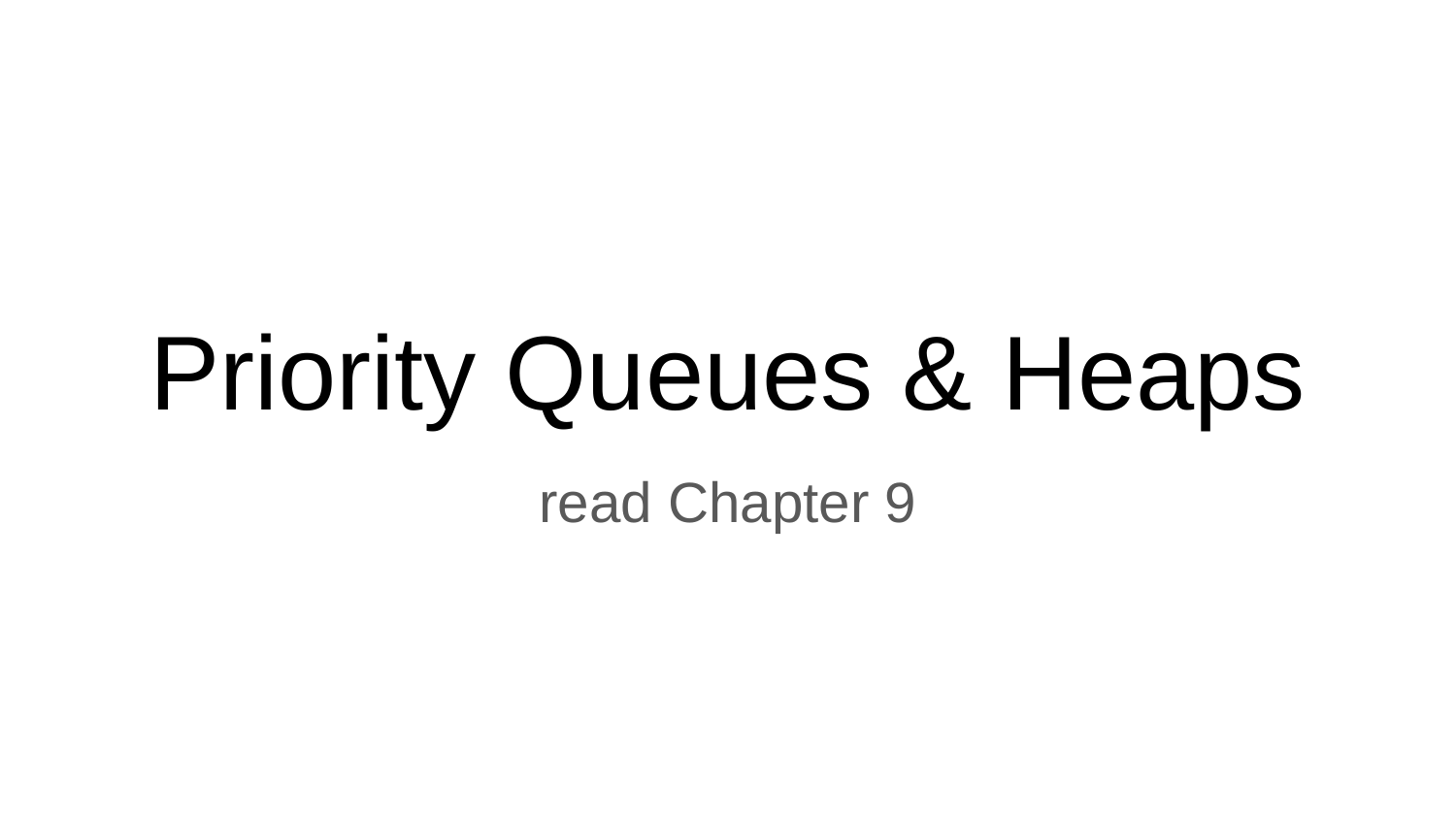

# Priority Queues & Heaps
read Chapter 9